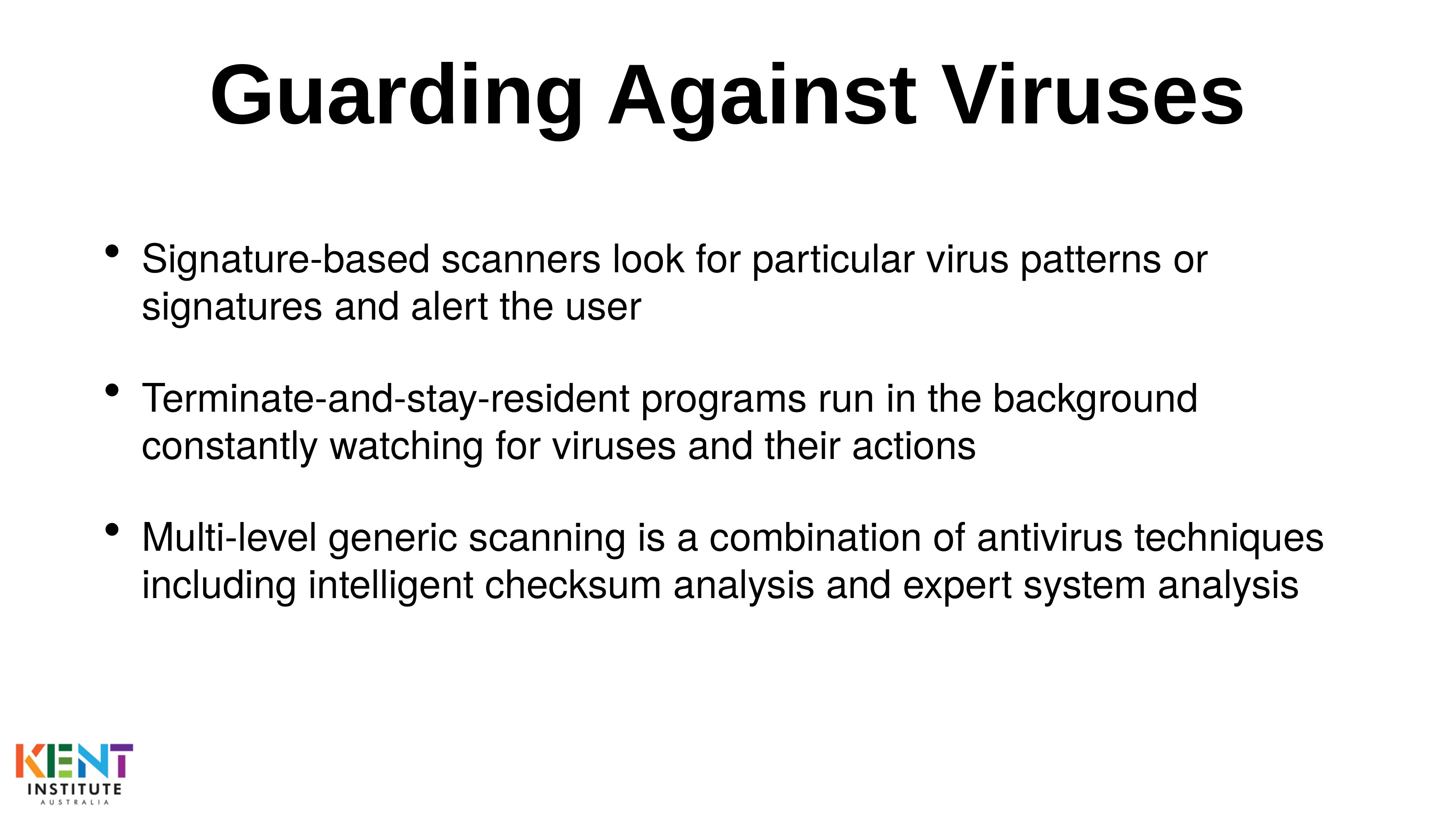

# Guarding Against Viruses

Signature-based scanners look for particular virus patterns or signatures and alert the user
Terminate-and-stay-resident programs run in the background constantly watching for viruses and their actions
Multi-level generic scanning is a combination of antivirus techniques including intelligent checksum analysis and expert system analysis